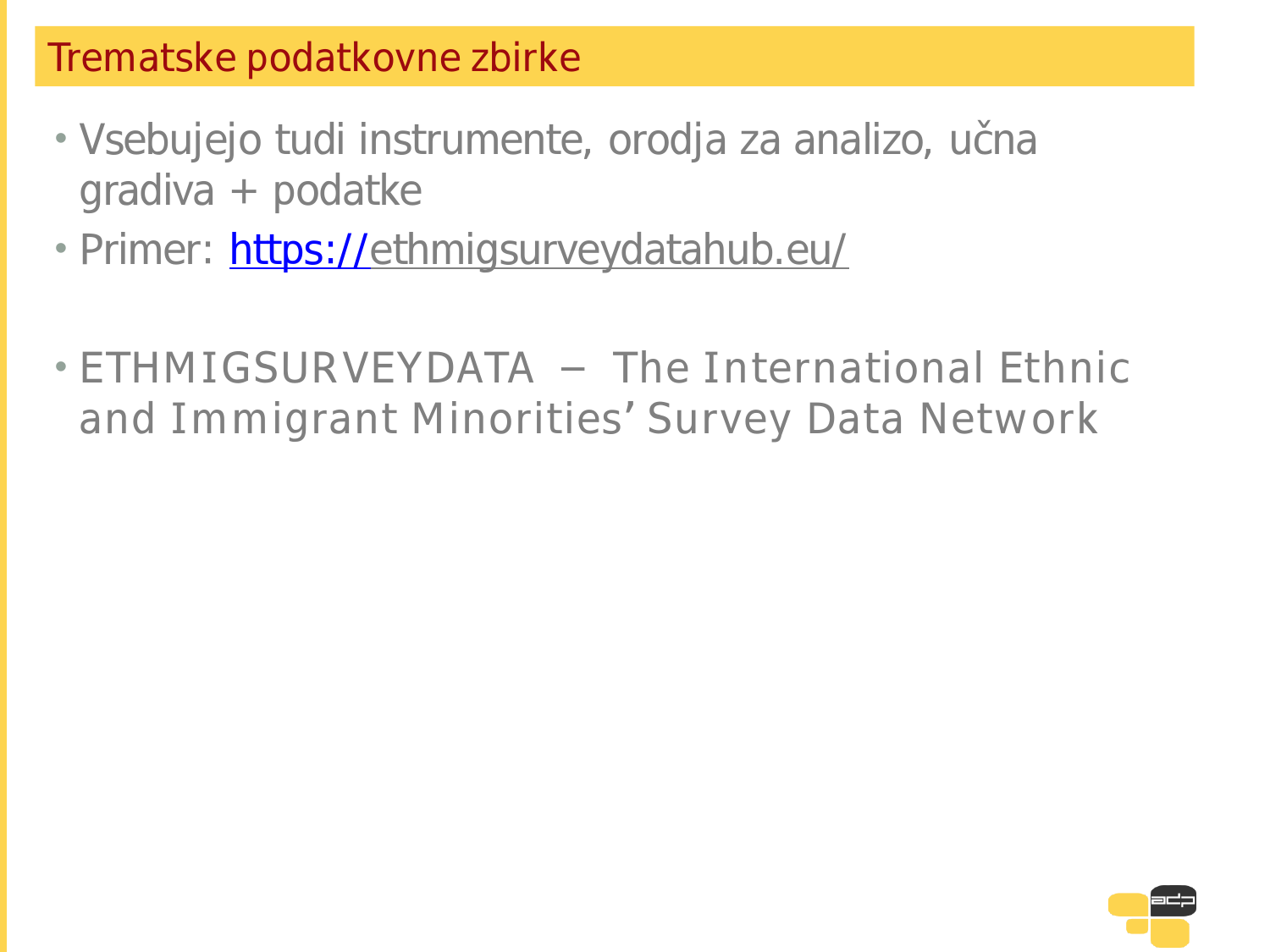

# Trematske podatkovne zbirke
Vsebujejo tudi instrumente, orodja za analizo, učna gradiva + podatke
Primer: https://ethmigsurveydatahub.eu/

ETHMIGSURVEYDATA  –  The International Ethnic and Immigrant Minorities’ Survey Data Network